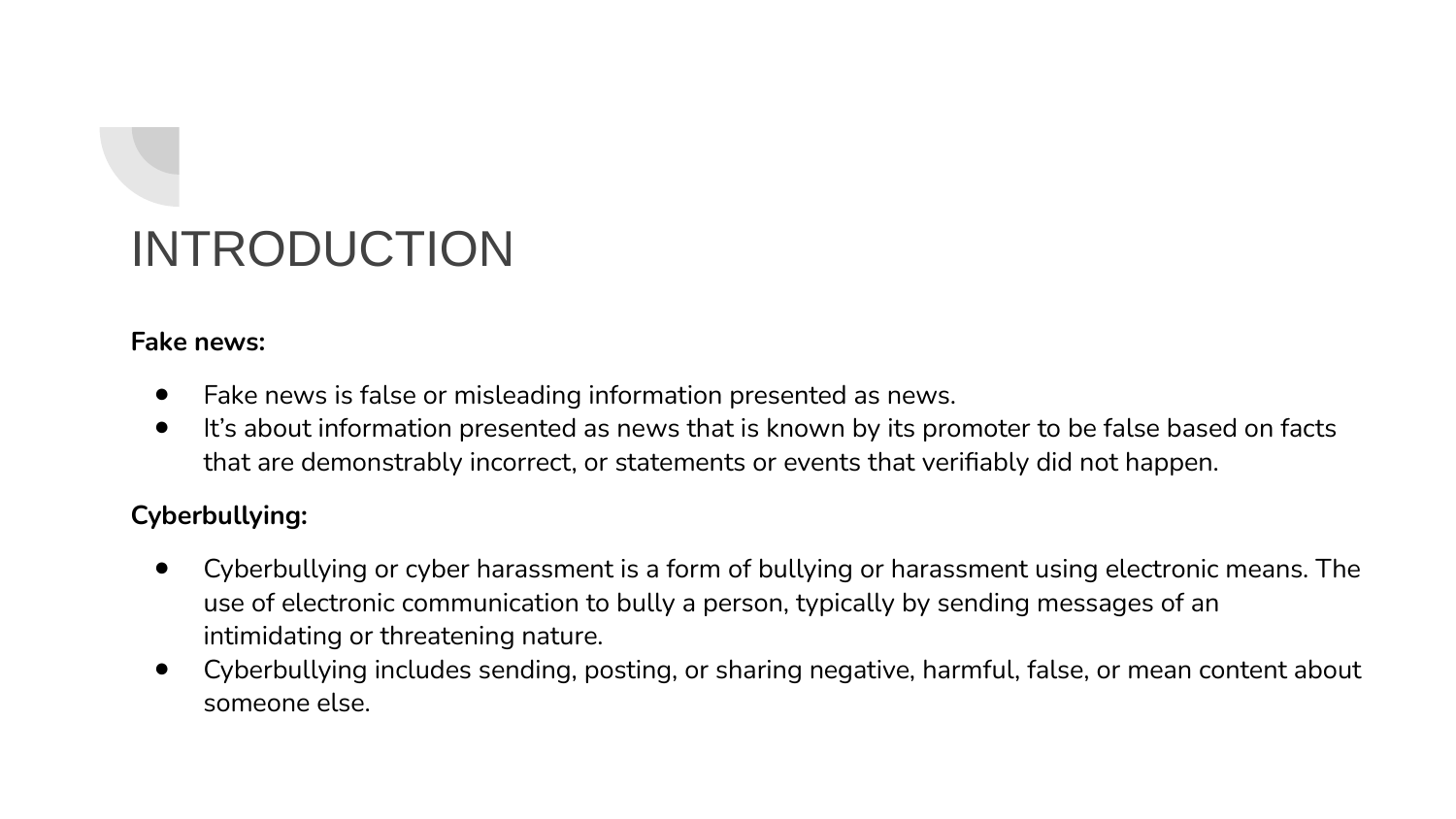

# INTRODUCTION
Fake news:
Fake news is false or misleading information presented as news.
It’s about information presented as news that is known by its promoter to be false based on facts that are demonstrably incorrect, or statements or events that verifiably did not happen.
Cyberbullying:
Cyberbullying or cyber harassment is a form of bullying or harassment using electronic means. The use of electronic communication to bully a person, typically by sending messages of an intimidating or threatening nature.
Cyberbullying includes sending, posting, or sharing negative, harmful, false, or mean content about someone else.